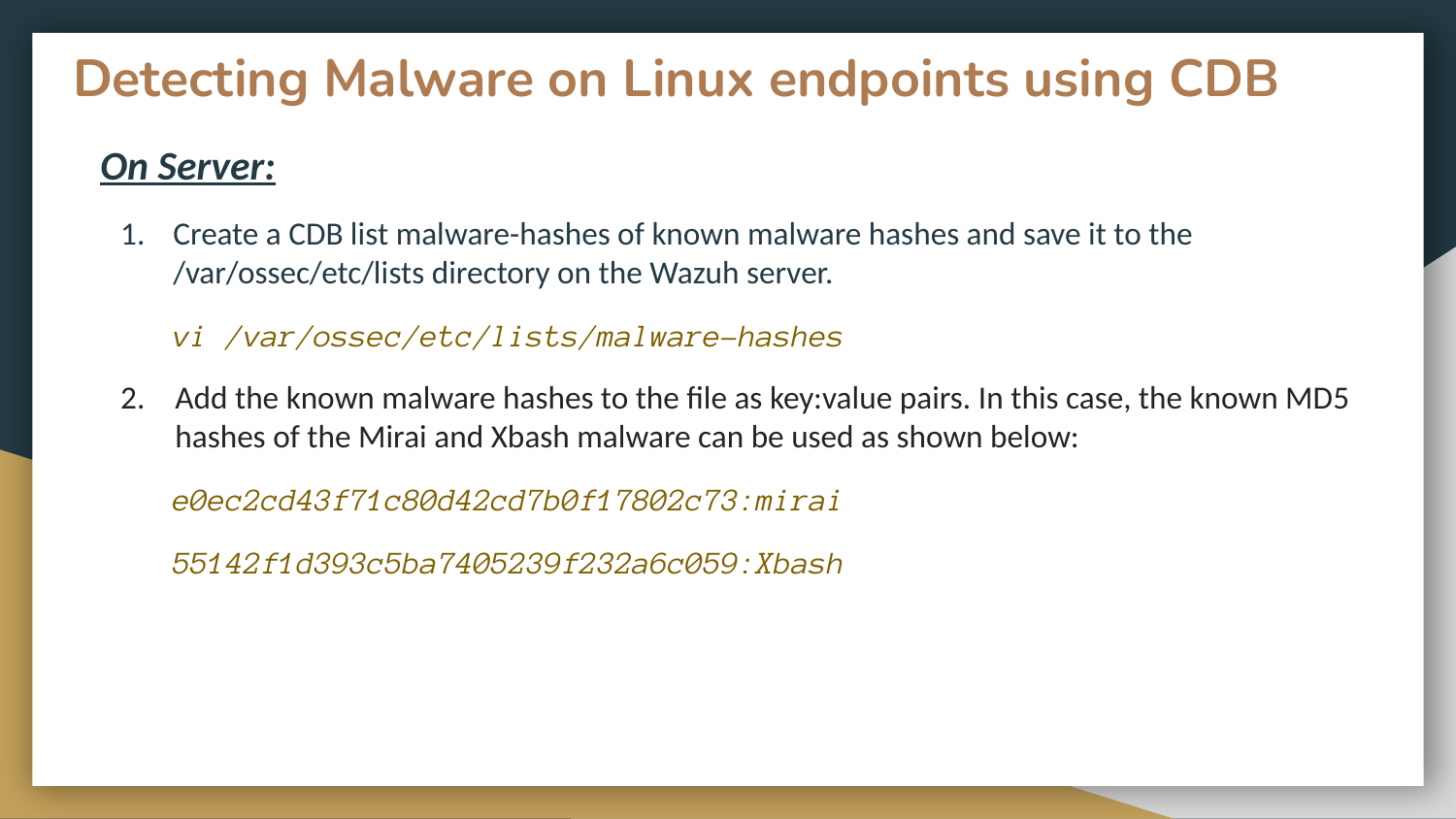

# Detecting Malware on Linux endpoints using CDB
On Server:
Create a CDB list malware-hashes of known malware hashes and save it to the /var/ossec/etc/lists directory on the Wazuh server.
vi /var/ossec/etc/lists/malware-hashes
Add the known malware hashes to the file as key:value pairs. In this case, the known MD5 hashes of the Mirai and Xbash malware can be used as shown below:
e0ec2cd43f71c80d42cd7b0f17802c73:mirai
55142f1d393c5ba7405239f232a6c059:Xbash